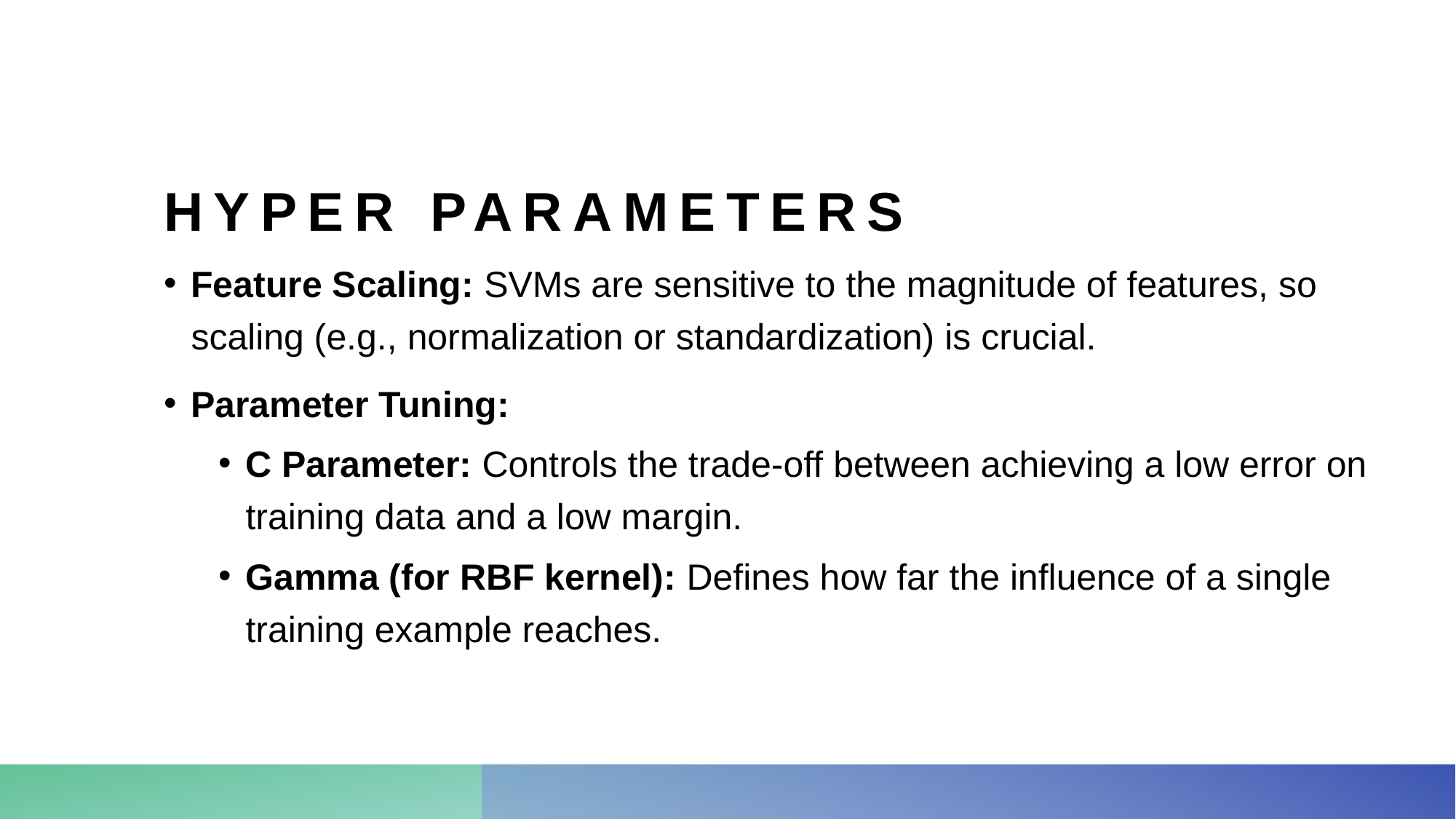

# Hyper Parameters
Feature Scaling: SVMs are sensitive to the magnitude of features, so scaling (e.g., normalization or standardization) is crucial.
Parameter Tuning:
C Parameter: Controls the trade-off between achieving a low error on training data and a low margin.
Gamma (for RBF kernel): Defines how far the influence of a single training example reaches.